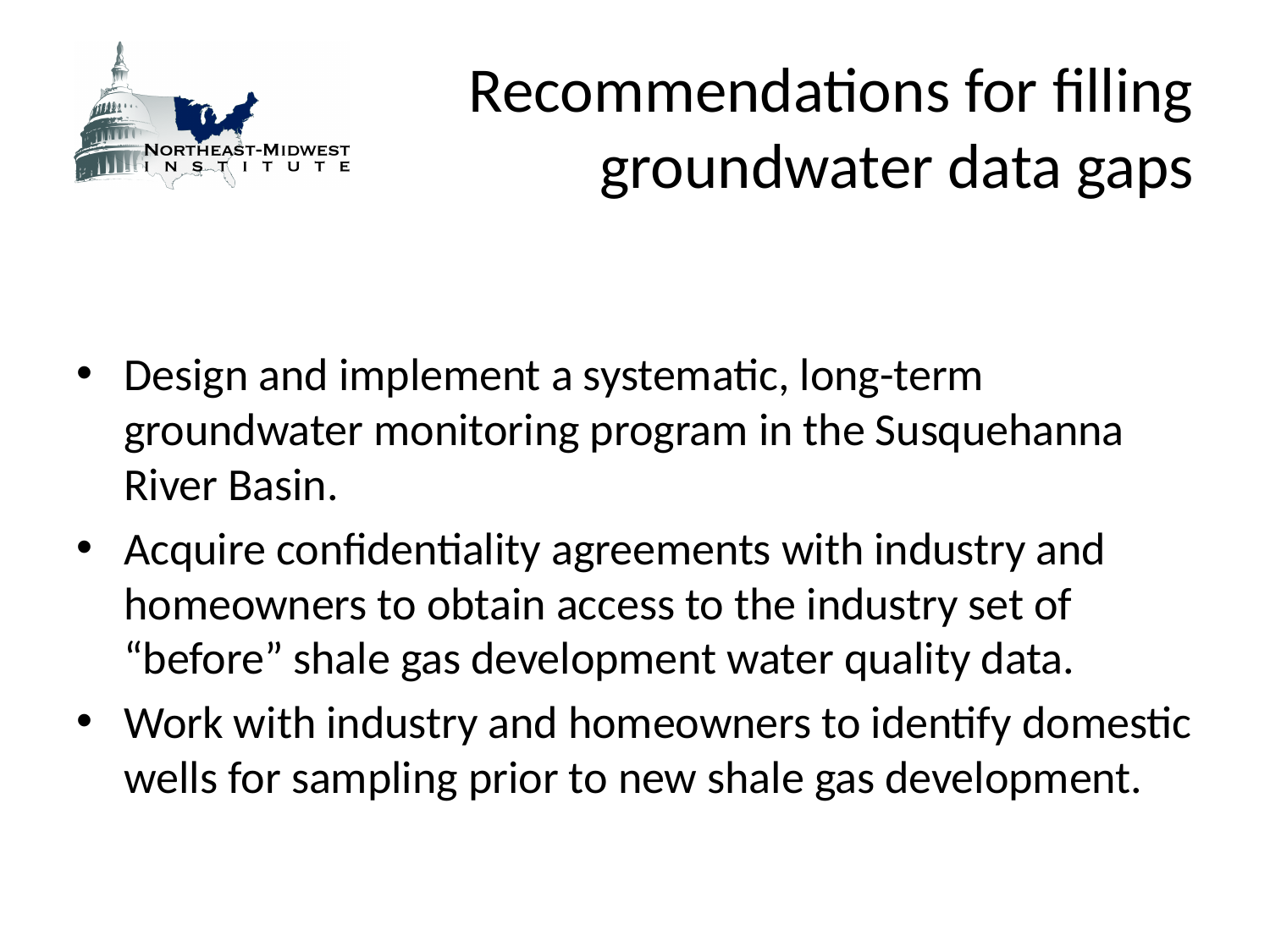

# Recommendations for filling groundwater data gaps
Design and implement a systematic, long-term groundwater monitoring program in the Susquehanna River Basin.
Acquire confidentiality agreements with industry and homeowners to obtain access to the industry set of “before” shale gas development water quality data.
Work with industry and homeowners to identify domestic wells for sampling prior to new shale gas development.